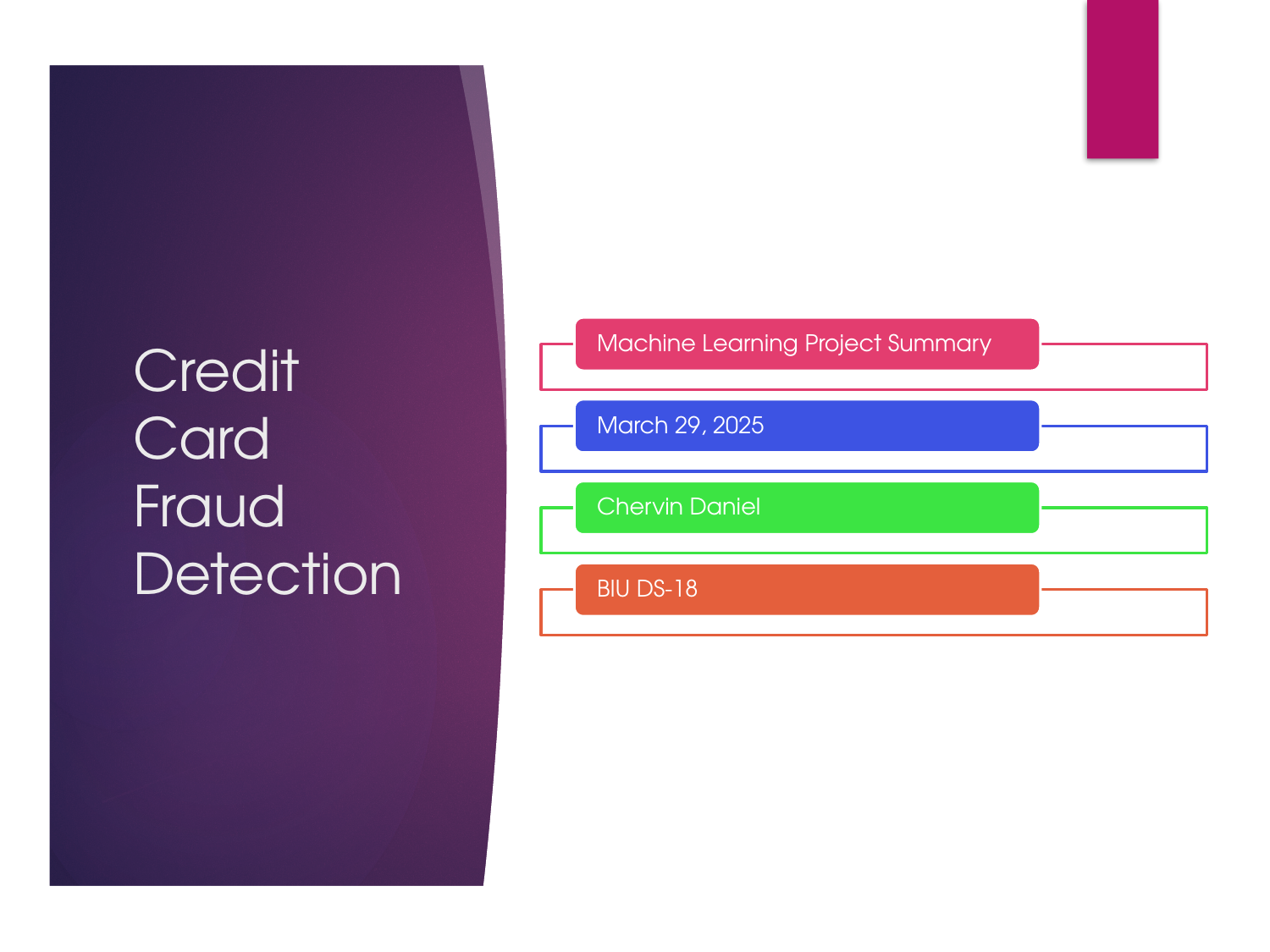

Machine Learning Project Summary
March 29, 2025
Chervin Daniel
BIU DS-18
# Credit Card Fraud Detection